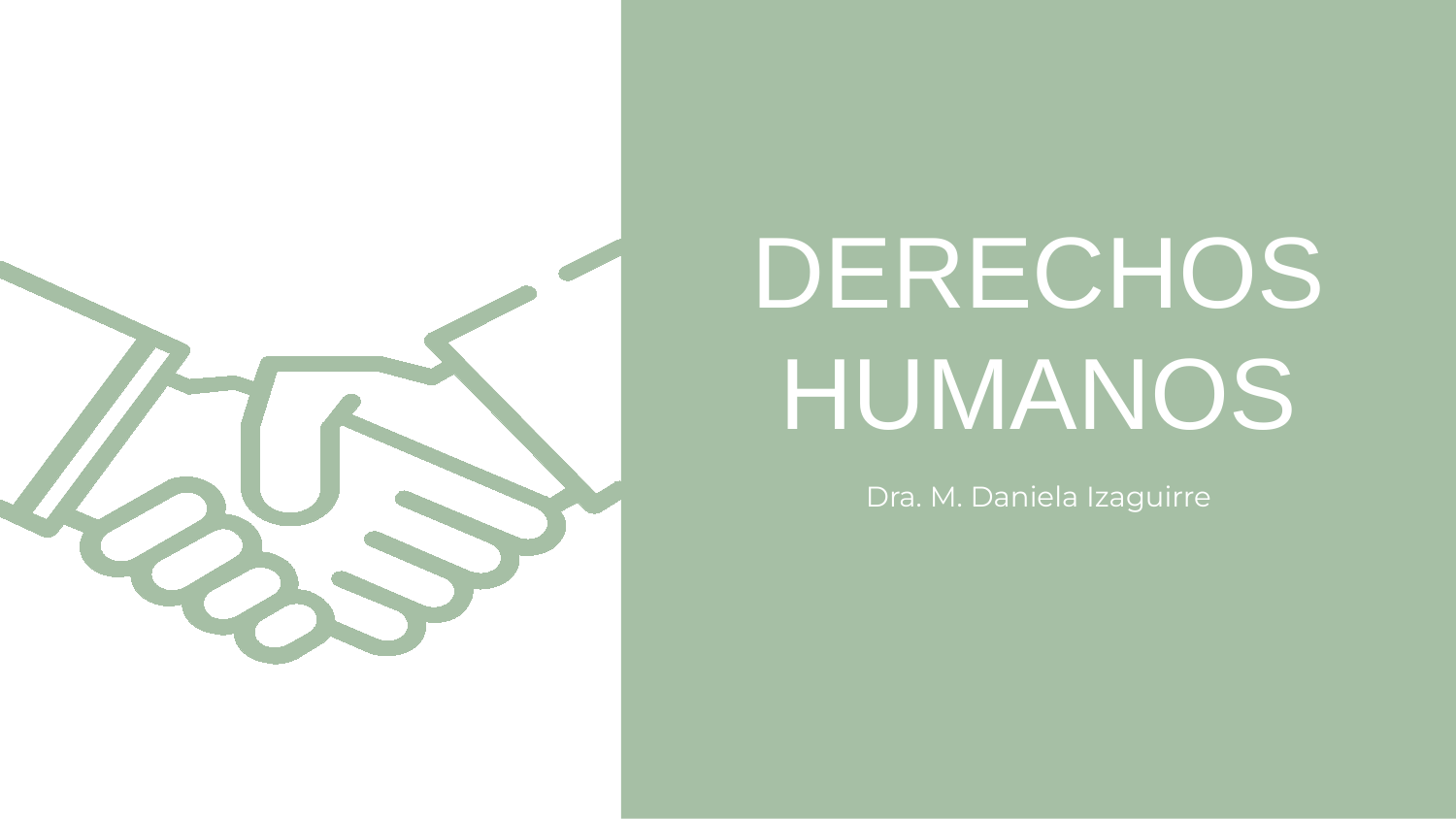

# Derechos Humanos

Dra. M. Daniela Izaguirre